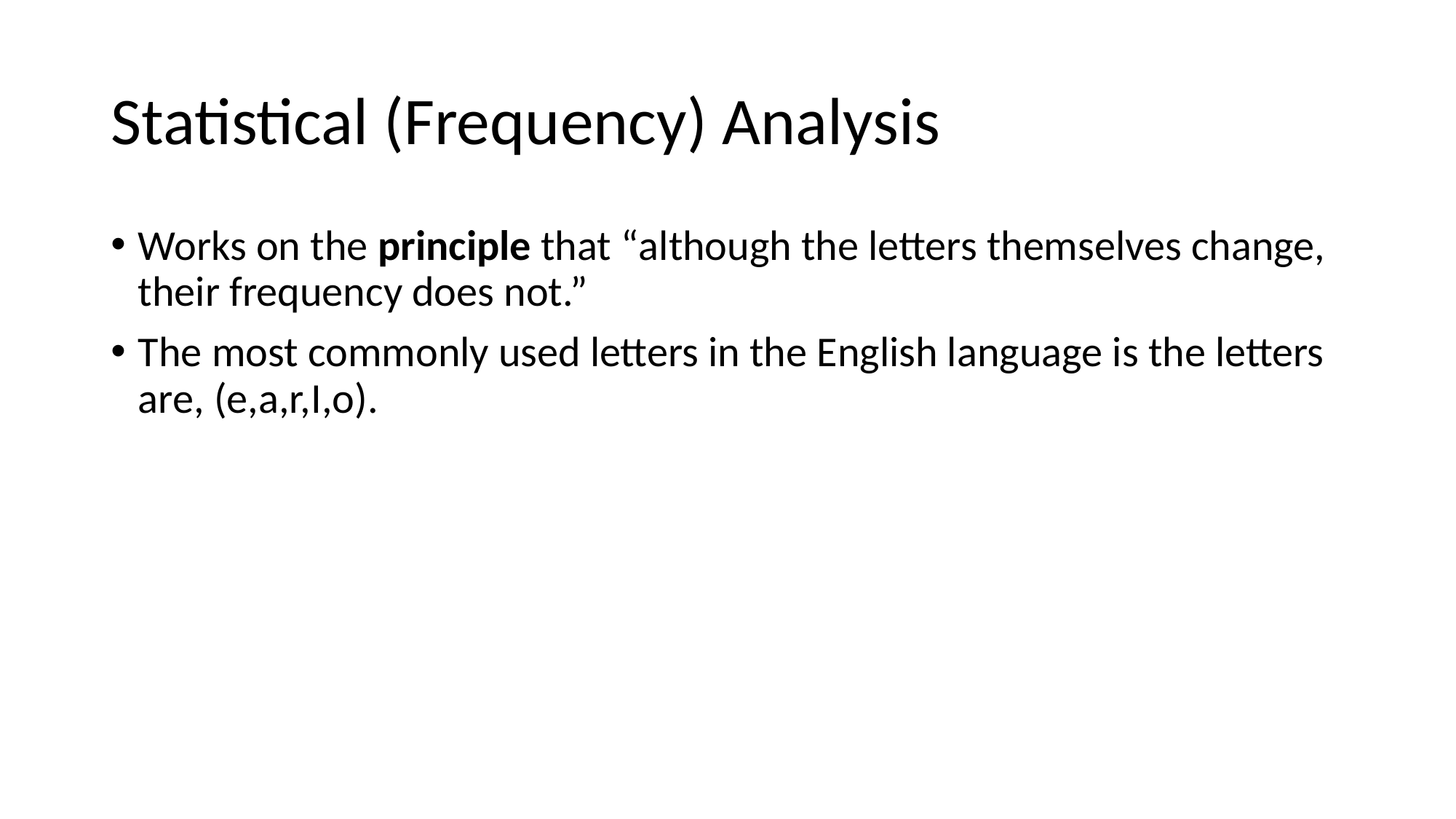

# Statistical (Frequency) Analysis
Works on the principle that “although the letters themselves change, their frequency does not.”
The most commonly used letters in the English language is the letters are, (e,a,r,I,o).